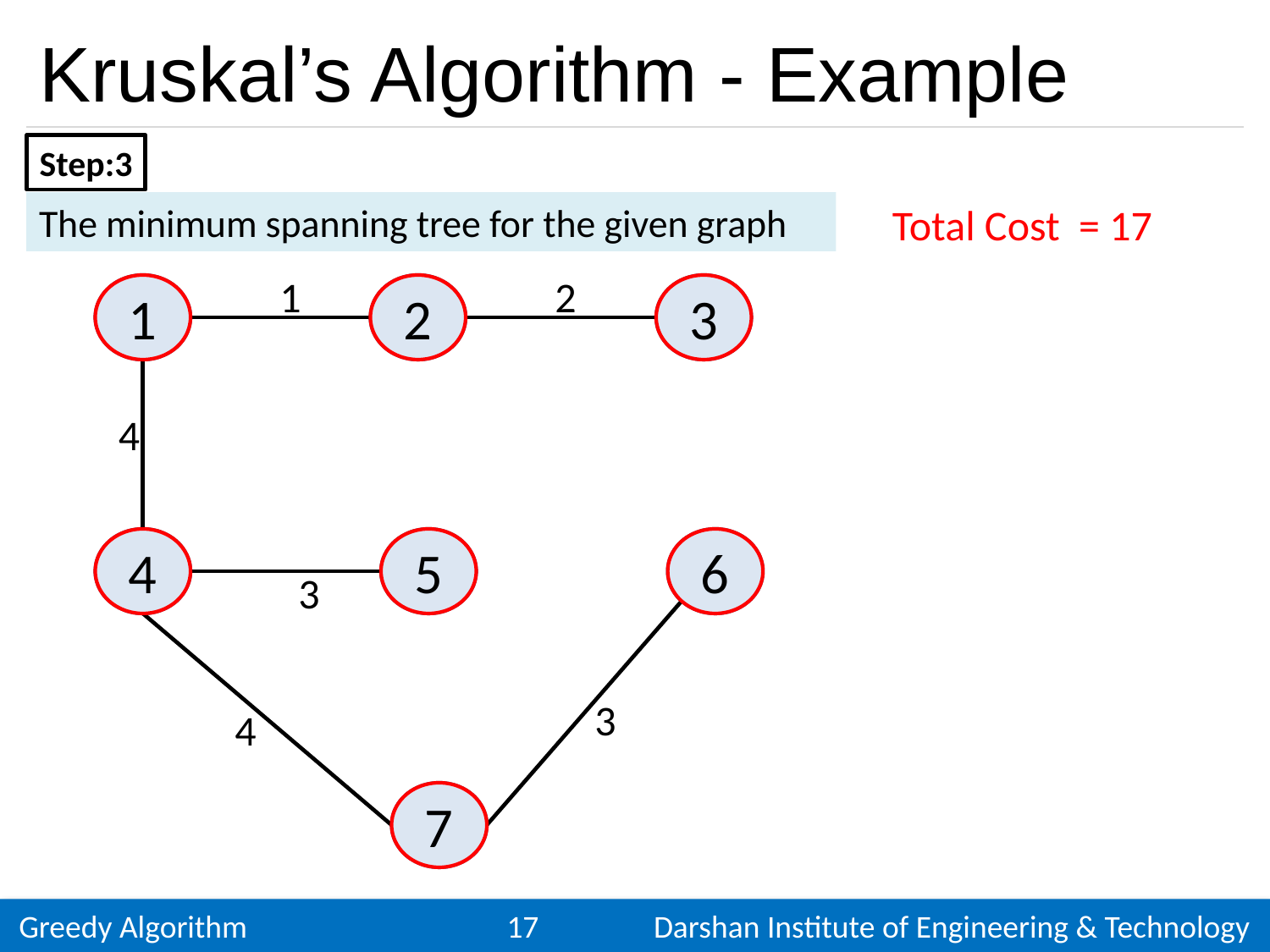

# Kruskal’s Algorithm - Example
Step:3
The minimum spanning tree for the given graph
Total Cost  = 17
2
1
1
1
2
2
3
3
4
4
4
5
5
6
6
3
3
4
7
7